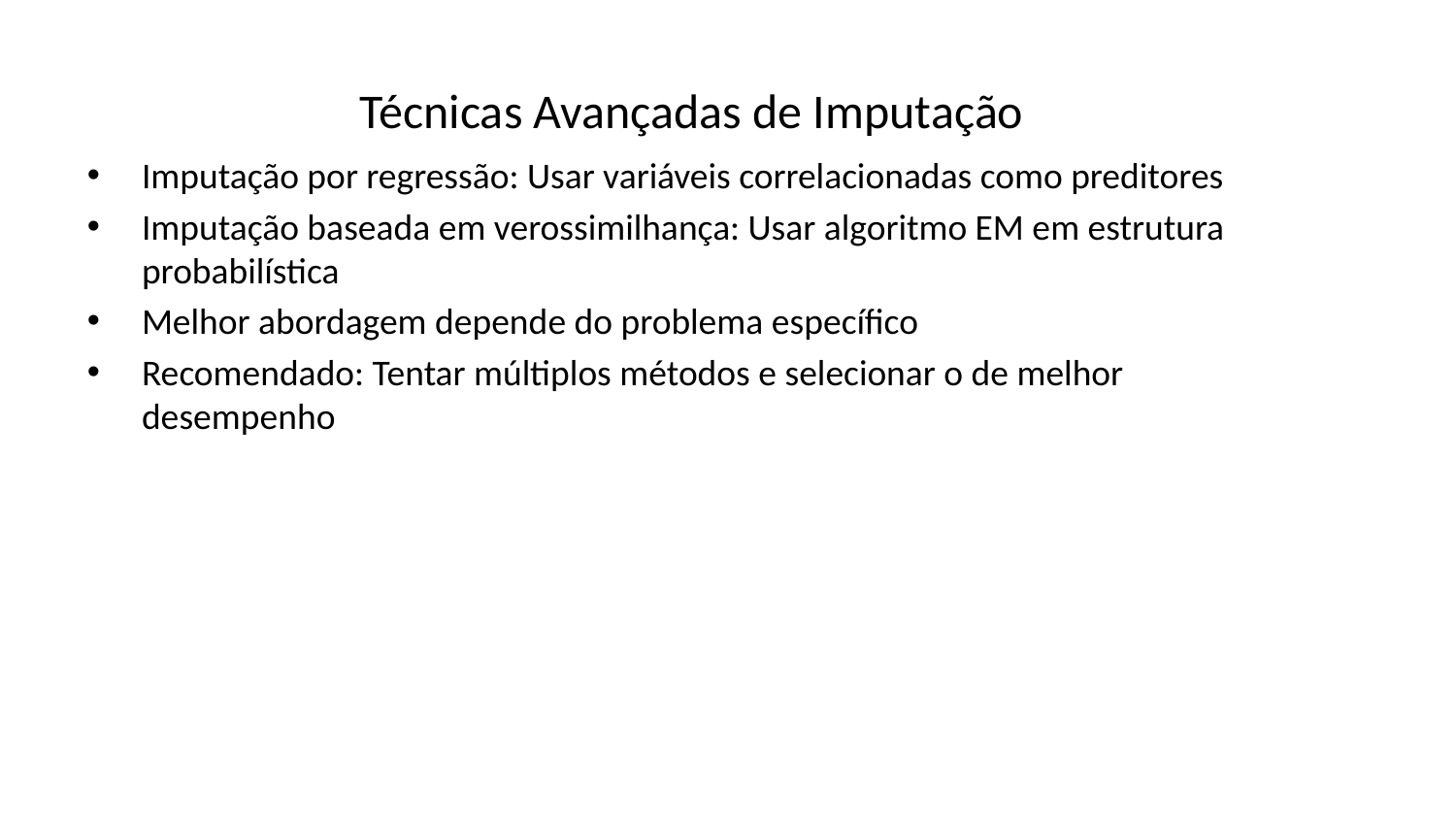

Técnicas Avançadas de Imputação
Imputação por regressão: Usar variáveis correlacionadas como preditores
Imputação baseada em verossimilhança: Usar algoritmo EM em estrutura probabilística
Melhor abordagem depende do problema específico
Recomendado: Tentar múltiplos métodos e selecionar o de melhor desempenho